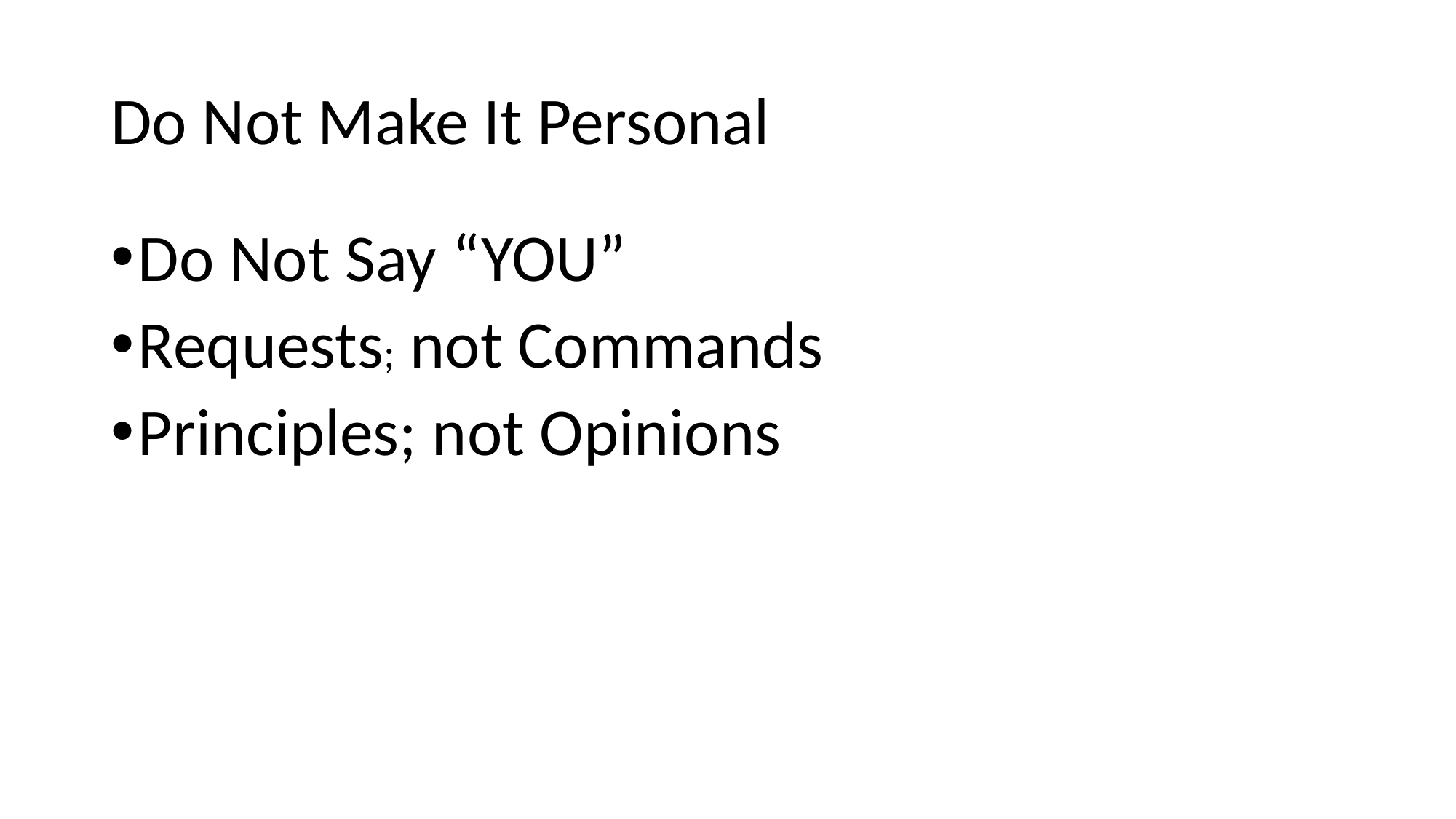

# Do Not Make It Personal
Do Not Say “YOU”
Requests; not Commands
Principles; not Opinions